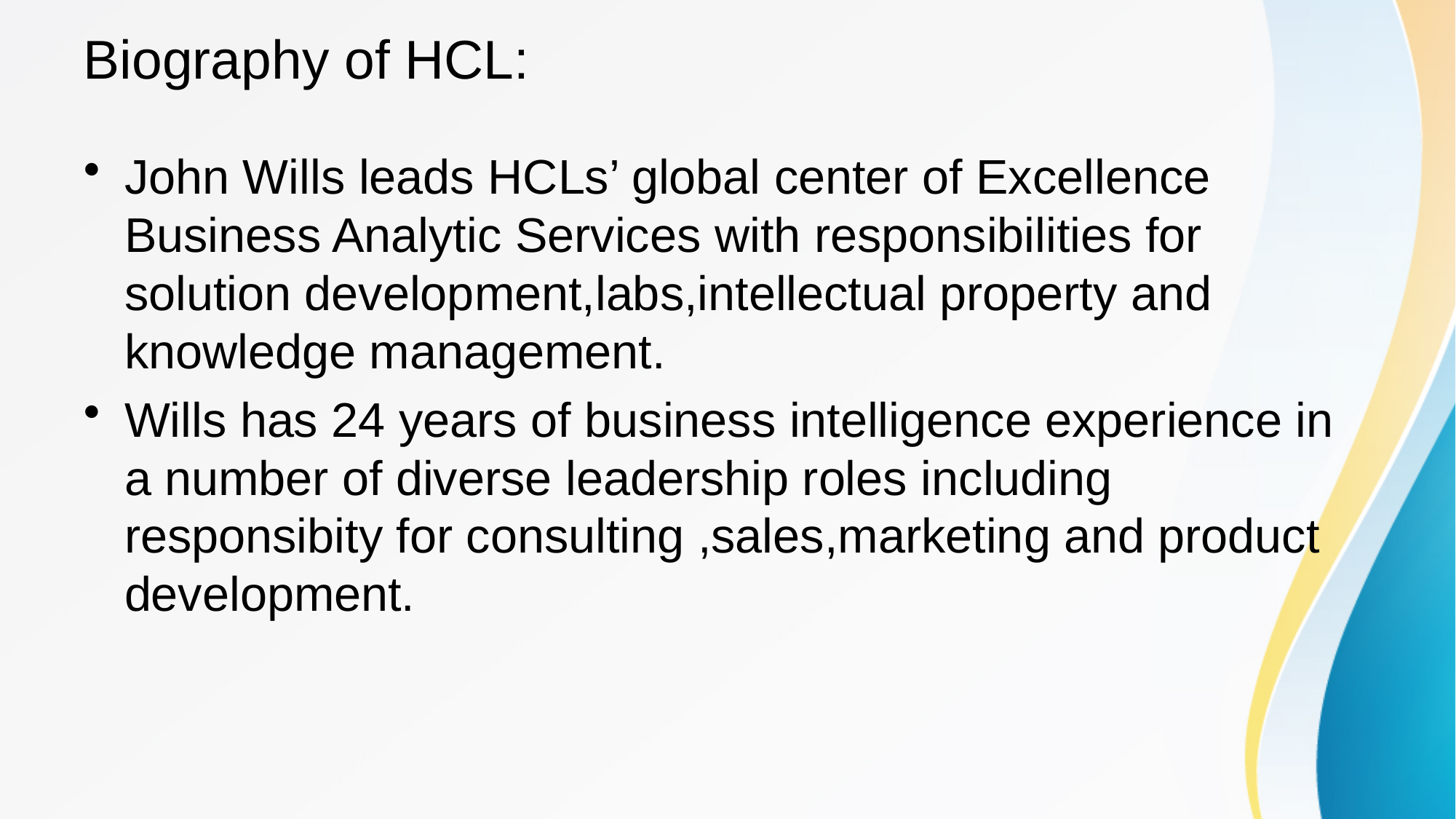

# Biography of HCL:
John Wills leads HCLs’ global center of Excellence Business Analytic Services with responsibilities for solution development,labs,intellectual property and knowledge management.
Wills has 24 years of business intelligence experience in a number of diverse leadership roles including responsibity for consulting ,sales,marketing and product development.